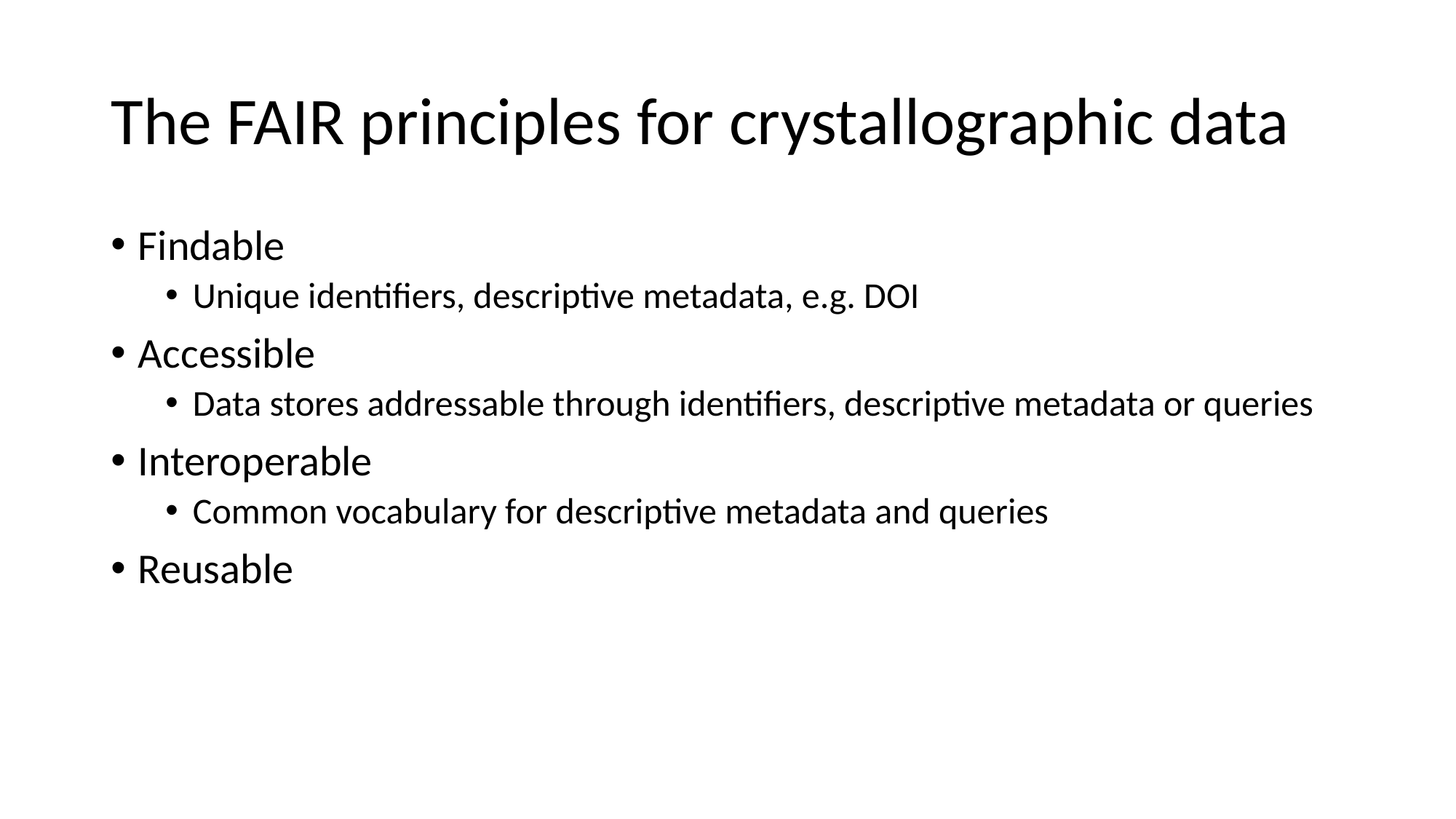

# The FAIR principles for crystallographic data
Findable
Unique identifiers, descriptive metadata, e.g. DOI
Accessible
Data stores addressable through identifiers, descriptive metadata or queries
Interoperable
Common vocabulary for descriptive metadata and queries
Reusable